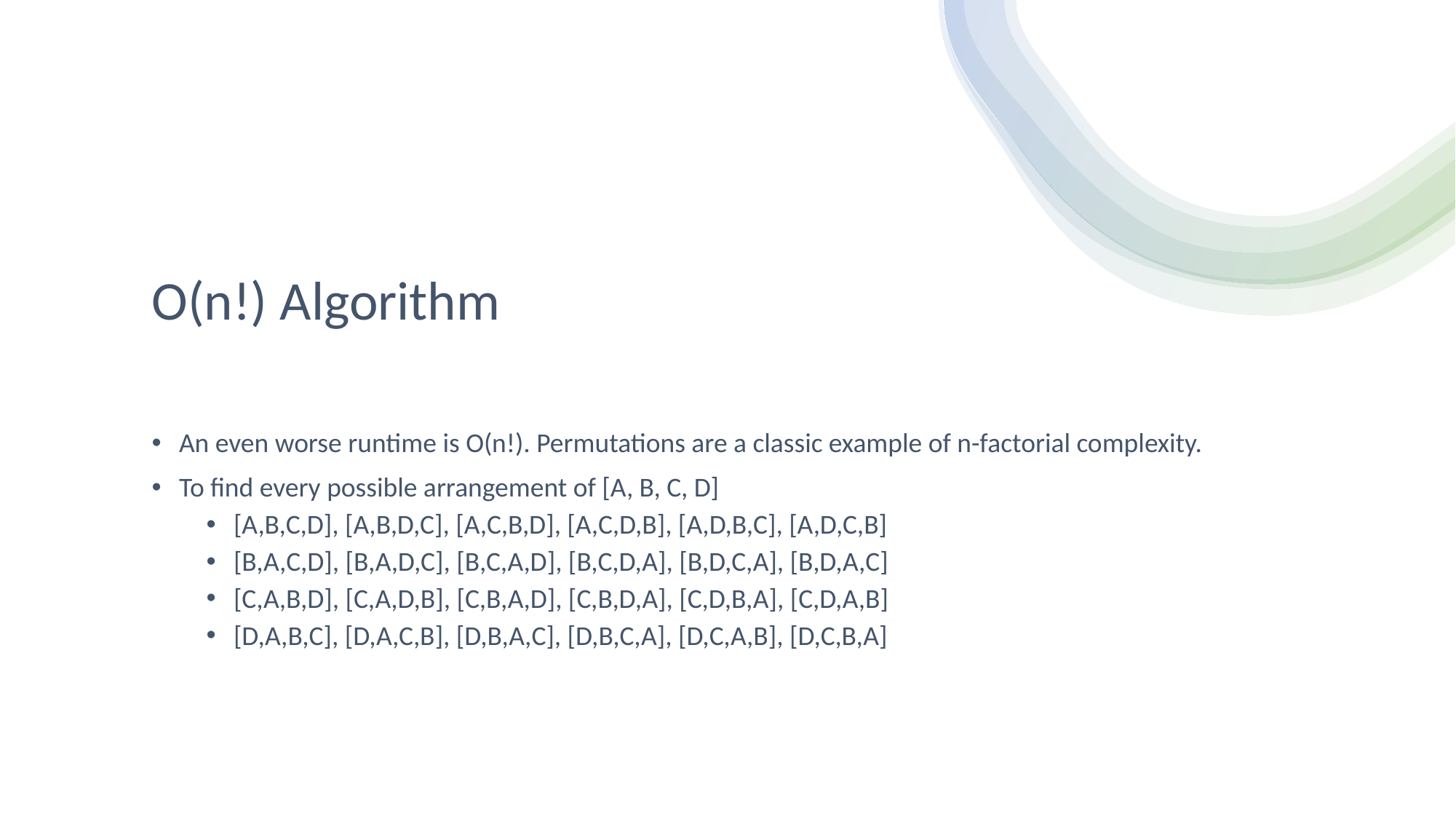

# O(n!) Algorithm
An even worse runtime is O(n!). Permutations are a classic example of n-factorial complexity.
To find every possible arrangement of [A, B, C, D]
[A,B,C,D], [A,B,D,C], [A,C,B,D], [A,C,D,B], [A,D,B,C], [A,D,C,B]
[B,A,C,D], [B,A,D,C], [B,C,A,D], [B,C,D,A], [B,D,C,A], [B,D,A,C]
[C,A,B,D], [C,A,D,B], [C,B,A,D], [C,B,D,A], [C,D,B,A], [C,D,A,B]
[D,A,B,C], [D,A,C,B], [D,B,A,C], [D,B,C,A], [D,C,A,B], [D,C,B,A]